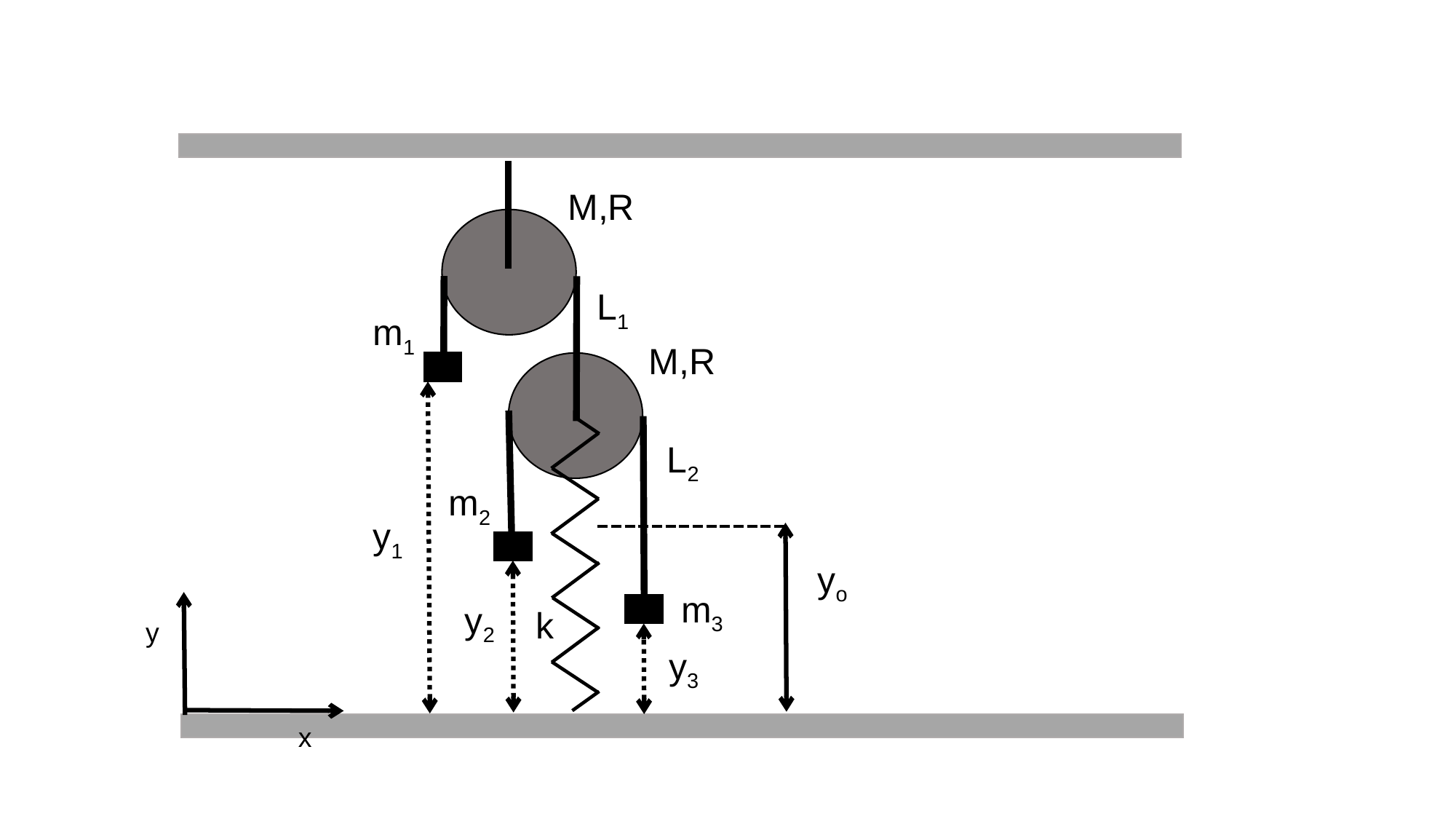

M,R

L1
m1
M,R

L2
m2
y1

yo
m3
y2
y
x

k
y3